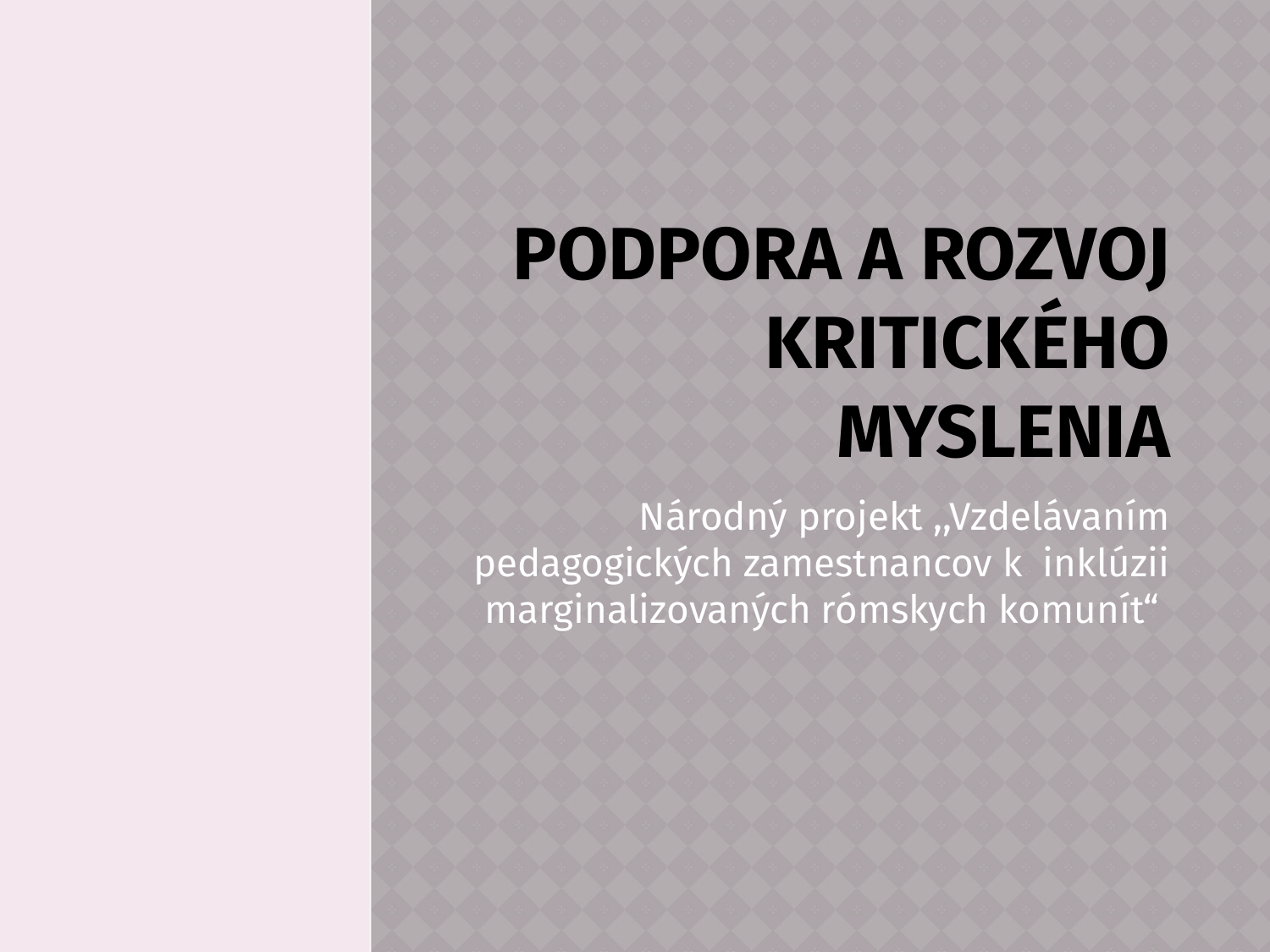

# PODPORA A ROZVOJ KRITICKÉHO MYSLENIA
Národný projekt ,,Vzdelávaním pedagogických zamestnancov k  inklúzii marginalizovaných rómskych komunít“